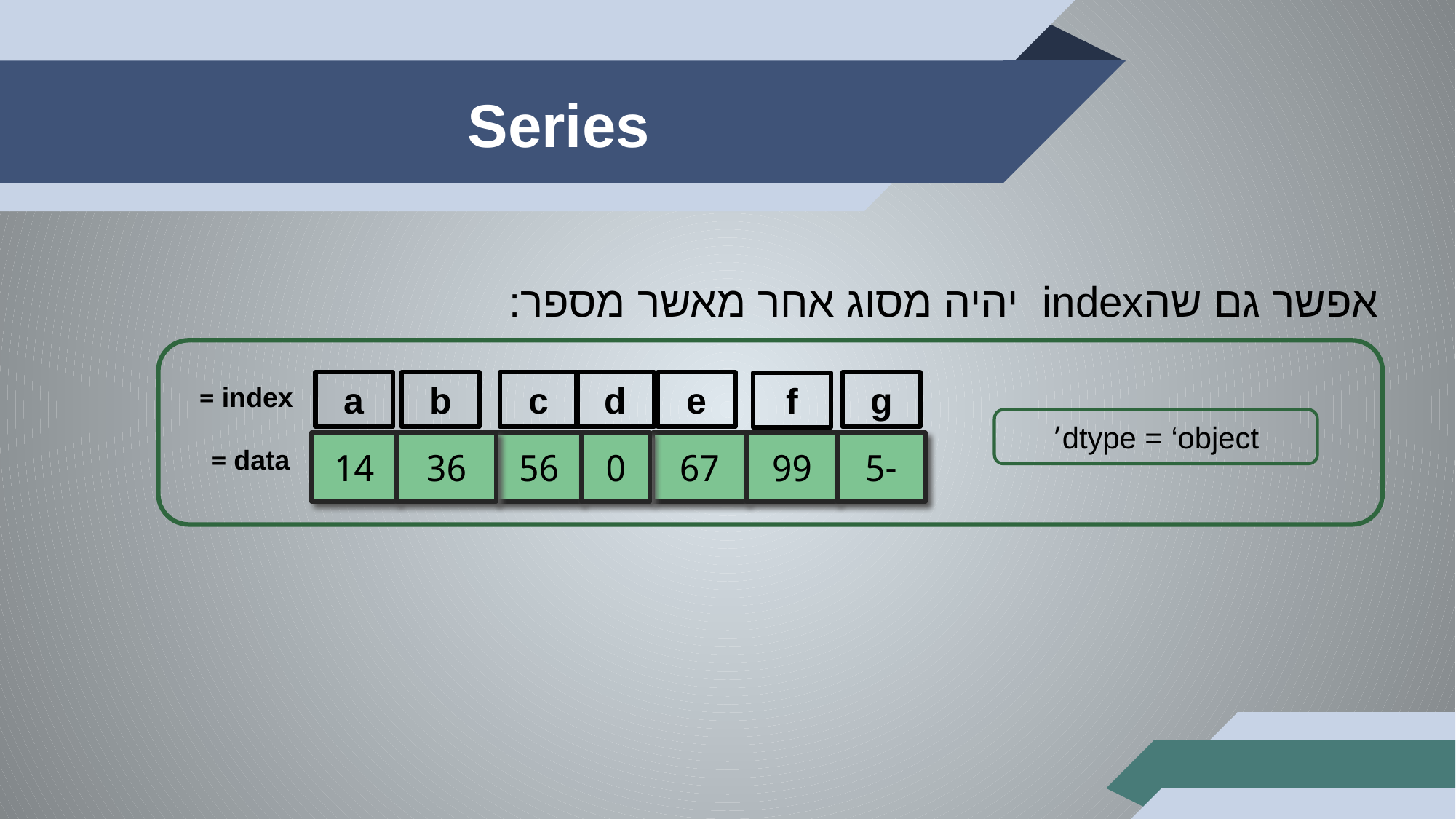

# Series
אפשר גם שהindex  יהיה מסוג אחר מאשר מספר:

a
b
c
d
e
g
f
14
36
56
0
67
99
-5
index =
dtype = ‘object’
data =